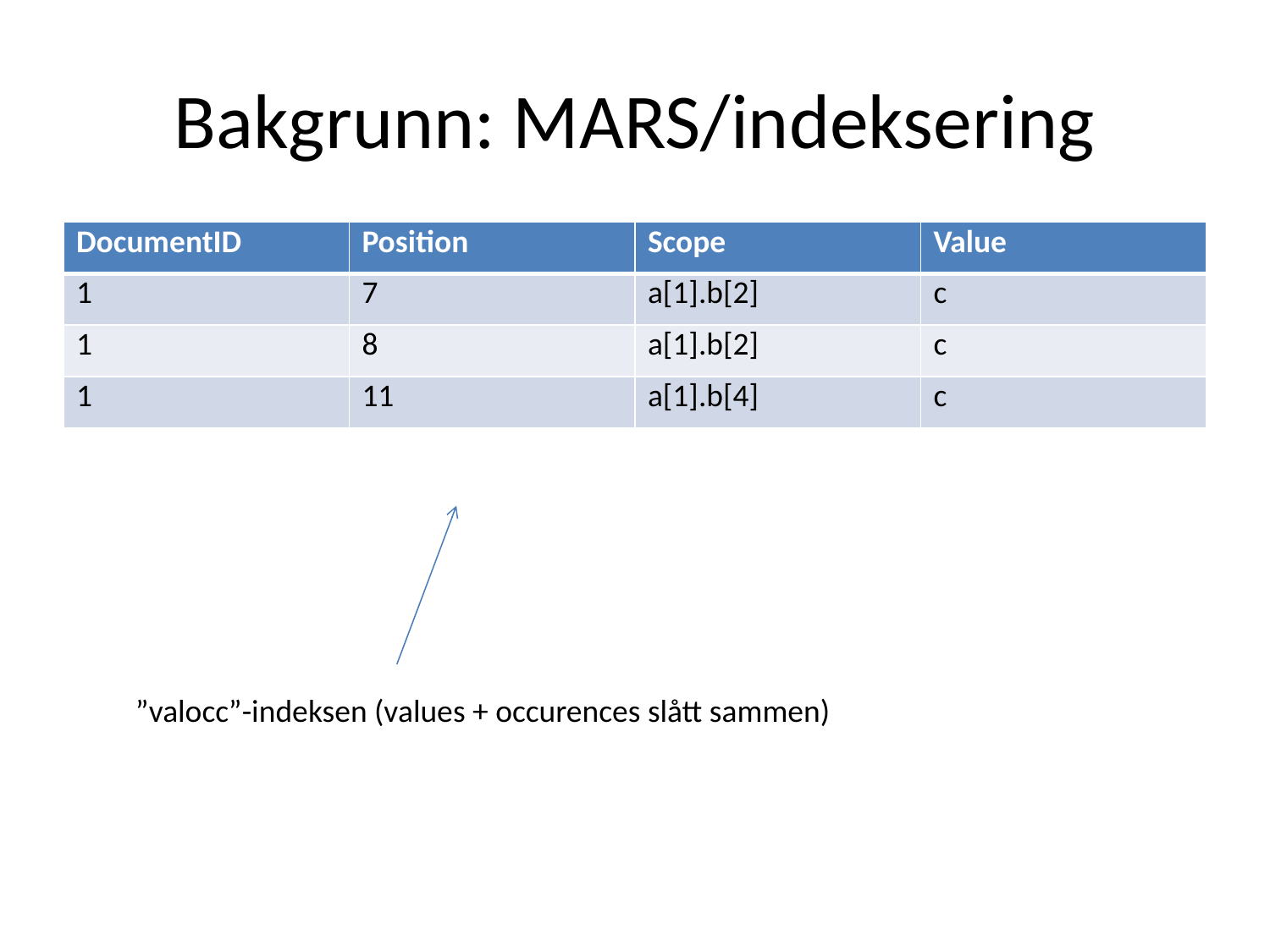

# Bakgrunn: MARS/indeksering
| DocumentID | Position | Scope | Value |
| --- | --- | --- | --- |
| 1 | 7 | a[1].b[2] | c |
| 1 | 8 | a[1].b[2] | c |
| 1 | 11 | a[1].b[4] | c |
”valocc”-indeksen (values + occurences slått sammen)